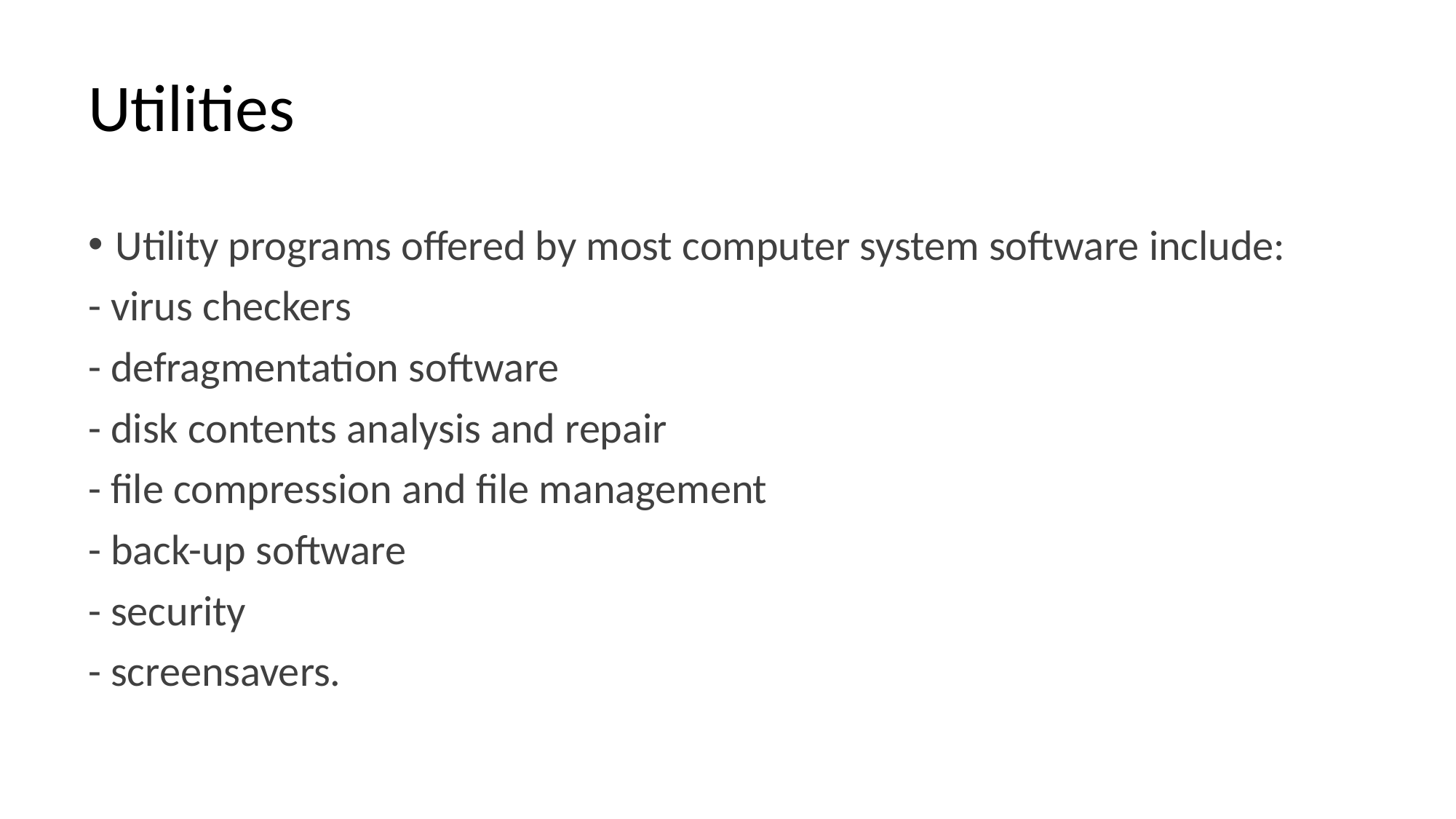

# Utilities
Utility programs offered by most computer system software include:
- virus checkers
- defragmentation software
- disk contents analysis and repair
- file compression and file management
- back-up software
- security
- screensavers.